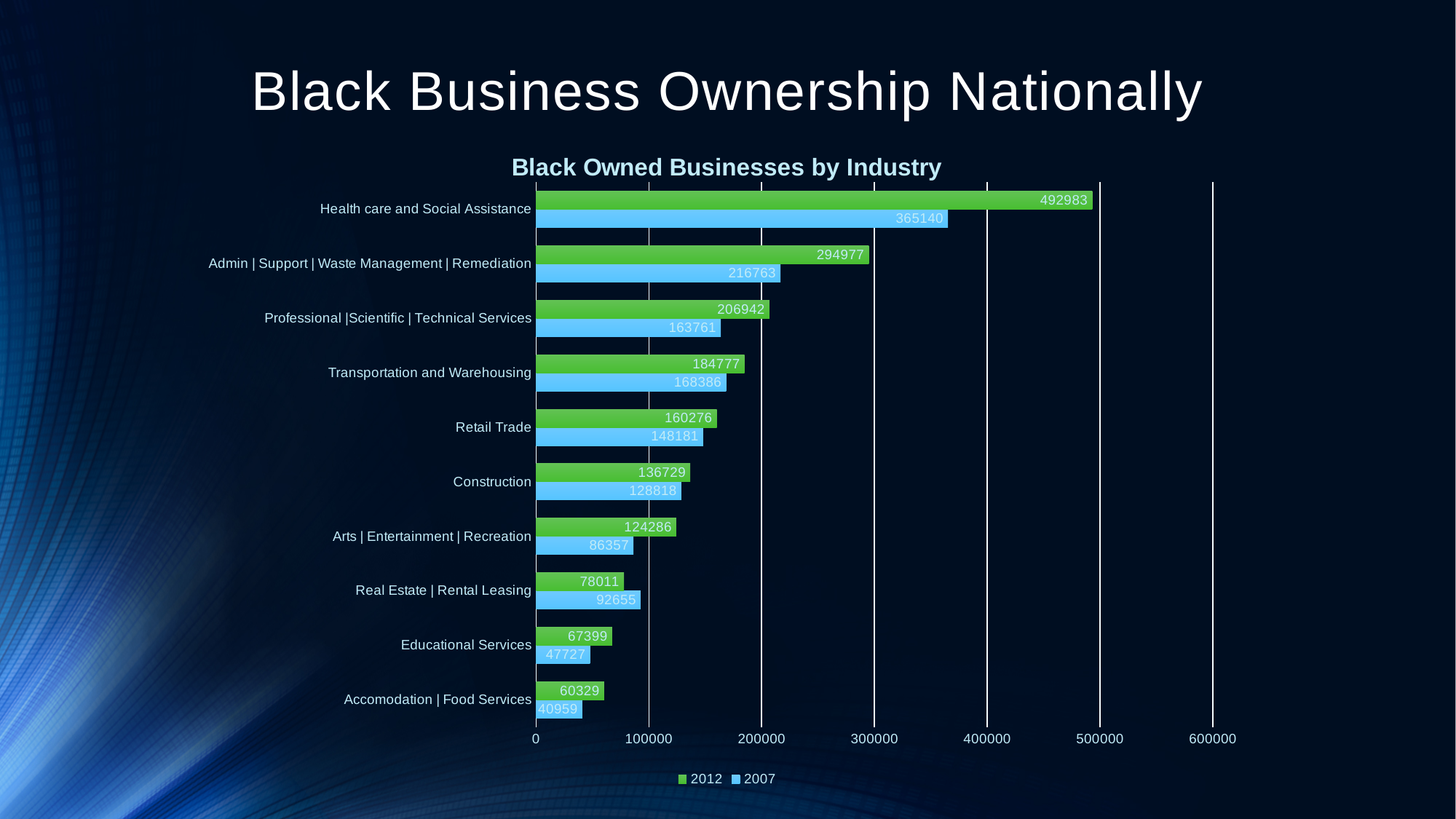

# Black Business Ownership Nationally

### Chart: Black Owned Businesses by Industry

| Category | 2007 | 2012 |
|---|---|---|
| Accomodation | Food Services | 40959.0 | 60329.0 |
| Educational Services | 47727.0 | 67399.0 |
| Real Estate | Rental Leasing | 92655.0 | 78011.0 |
| Arts | Entertainment | Recreation | 86357.0 | 124286.0 |
| Construction | 128818.0 | 136729.0 |
| Retail Trade | 148181.0 | 160276.0 |
| Transportation and Warehousing | 168386.0 | 184777.0 |
| Professional |Scientific | Technical Services | 163761.0 | 206942.0 |
| Admin | Support | Waste Management | Remediation | 216763.0 | 294977.0 |
| Health care and Social Assistance | 365140.0 | 492983.0 |